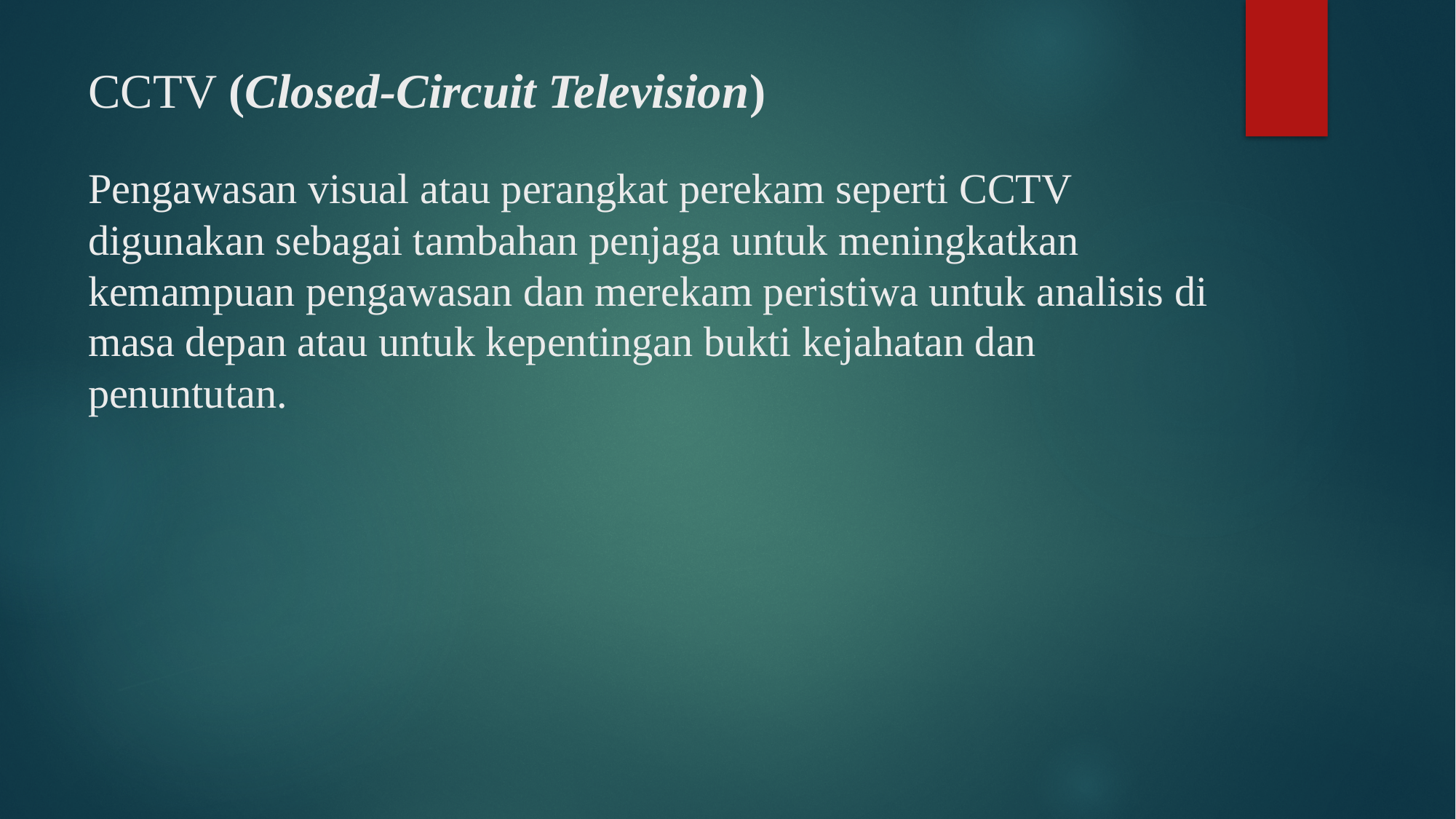

# CCTV (Closed-Circuit Television) Pengawasan visual atau perangkat perekam seperti CCTV digunakan sebagai tambahan penjaga untuk meningkatkan kemampuan pengawasan dan merekam peristiwa untuk analisis di masa depan atau untuk kepentingan bukti kejahatan dan penuntutan.